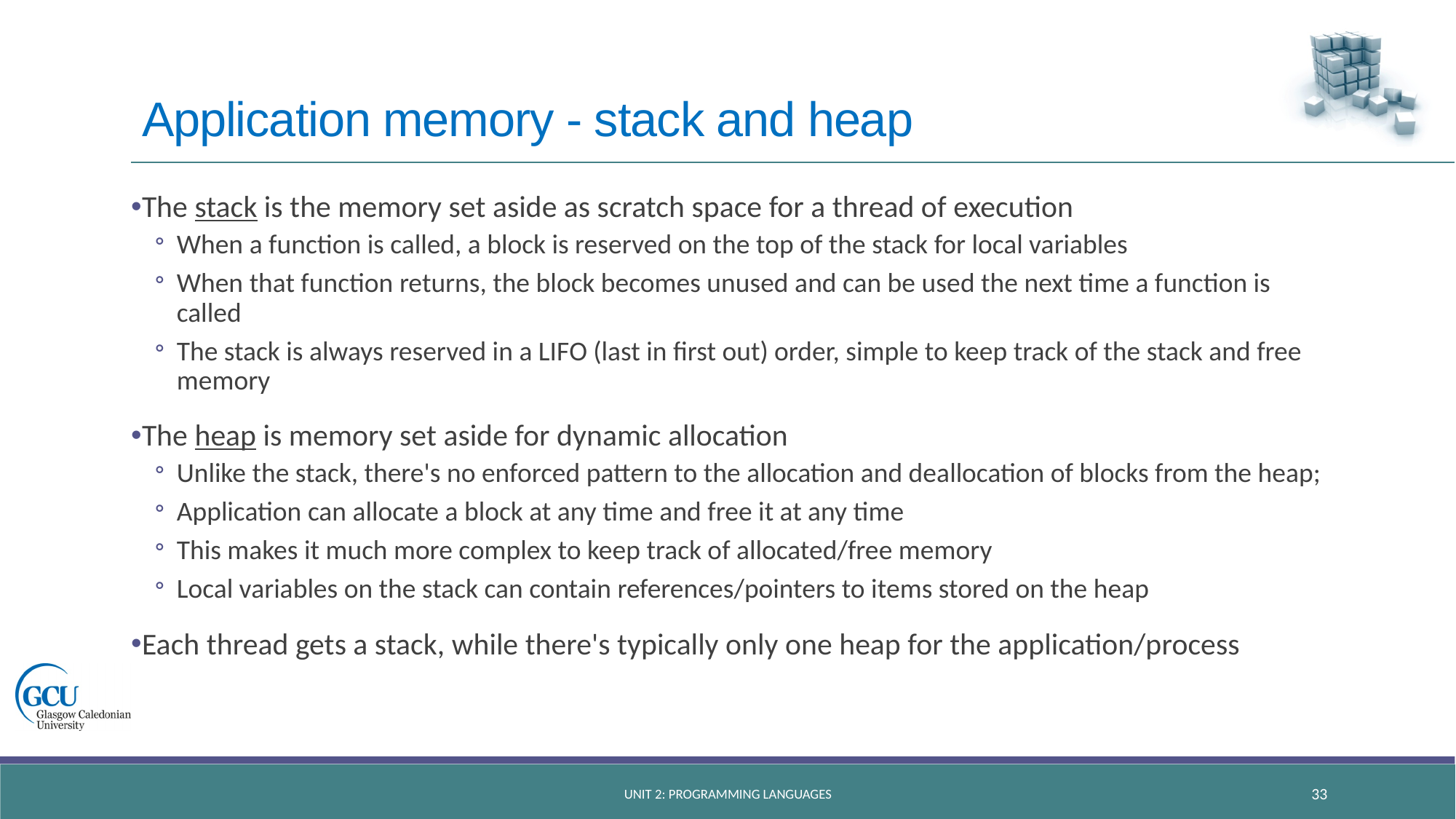

# Application memory - stack and heap
The stack is the memory set aside as scratch space for a thread of execution
When a function is called, a block is reserved on the top of the stack for local variables
When that function returns, the block becomes unused and can be used the next time a function is called
The stack is always reserved in a LIFO (last in first out) order, simple to keep track of the stack and free memory
The heap is memory set aside for dynamic allocation
Unlike the stack, there's no enforced pattern to the allocation and deallocation of blocks from the heap;
Application can allocate a block at any time and free it at any time
This makes it much more complex to keep track of allocated/free memory
Local variables on the stack can contain references/pointers to items stored on the heap
Each thread gets a stack, while there's typically only one heap for the application/process

Unit 2: Programming languages
33